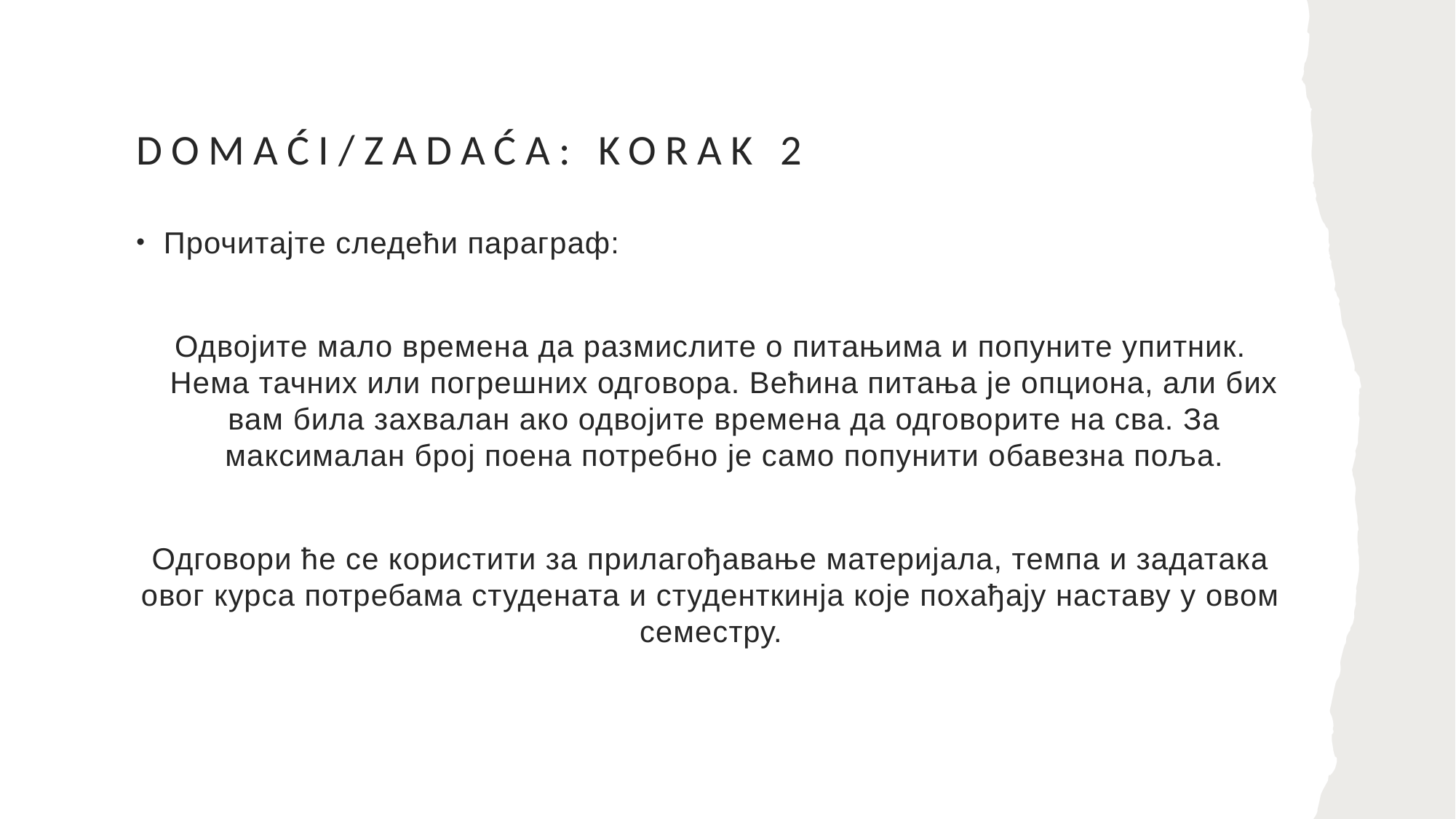

# DOMAĆI/ZADAĆA: KORAK 2
Прочитајте следећи параграф:

Одвојите мало времена да размислите о питањима и попуните упитник. Нема тачних или погрешних одговора. Већина питања је опциона, али бих вам била захвалан ако одвојите времена да одговорите на сва. За максималан број поена потребно је само попунити обавезна поља.

Одговори ће се користити за прилагођавање материјала, темпа и задатака овог курса потребама студената и студенткинја које похађају наставу у овом семестру.